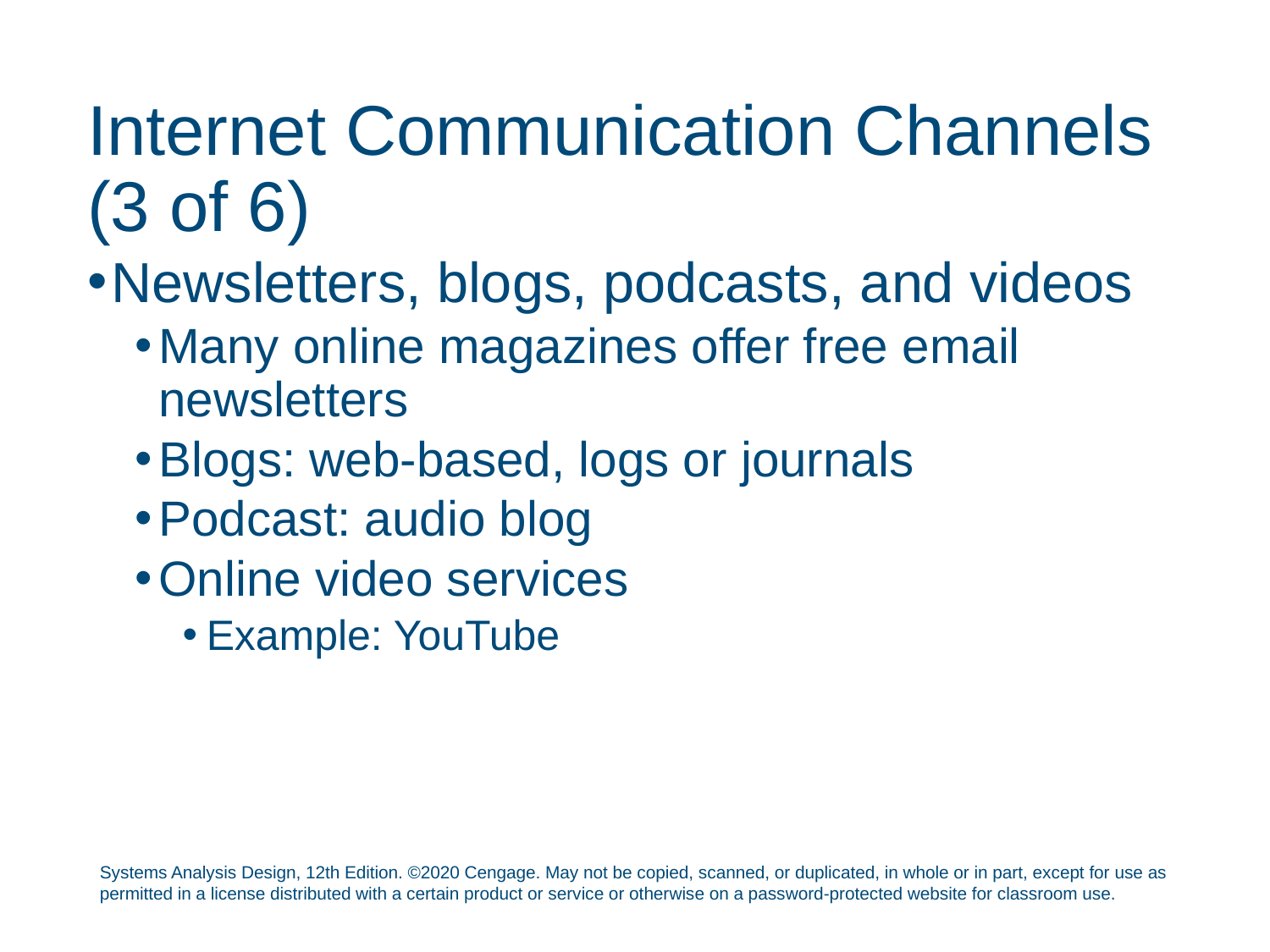

# Internet Communication Channels (3 of 6)
Newsletters, blogs, podcasts, and videos
Many online magazines offer free email newsletters
Blogs: web-based, logs or journals
Podcast: audio blog
Online video services
Example: YouTube
Systems Analysis Design, 12th Edition. ©2020 Cengage. May not be copied, scanned, or duplicated, in whole or in part, except for use as permitted in a license distributed with a certain product or service or otherwise on a password-protected website for classroom use.